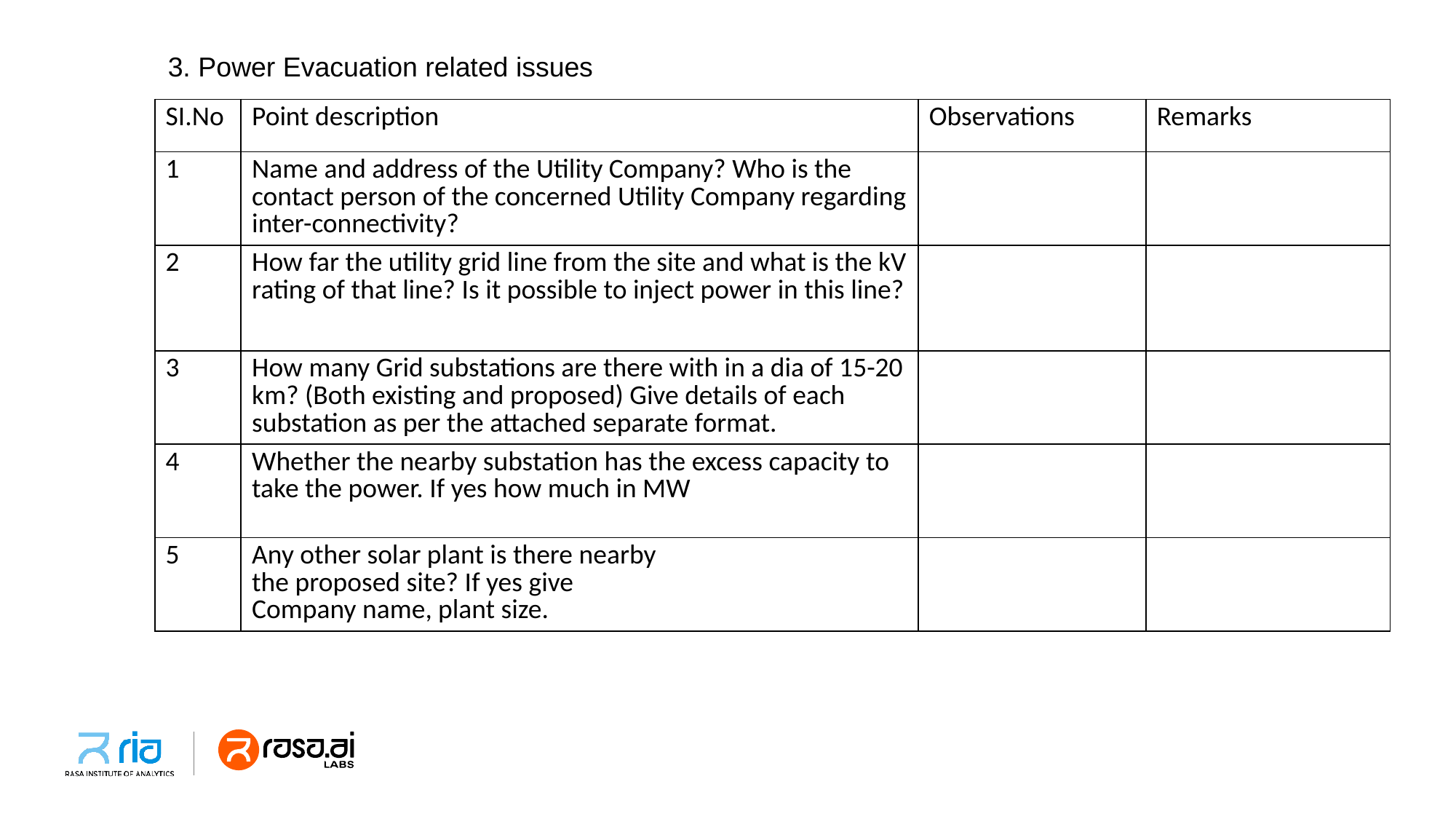

3. Power Evacuation related issues
| SI.No | Point description | Observations | Remarks |
| --- | --- | --- | --- |
| 1 | Name and address of the Utility Company? Who is the contact person of the concerned Utility Company regarding inter-connectivity? |  |  |
| 2 | How far the utility grid line from the site and what is the kV rating of that line? Is it possible to inject power in this line? |  |  |
| 3 | How many Grid substations are there with in a dia of 15-20 km? (Both existing and proposed) Give details of each substation as per the attached separate format. |  |  |
| 4 | Whether the nearby substation has the excess capacity to take the power. If yes how much in MW |  |  |
| 5 | Any other solar plant is there nearby the proposed site? If yes give Company name, plant size. |  |  |